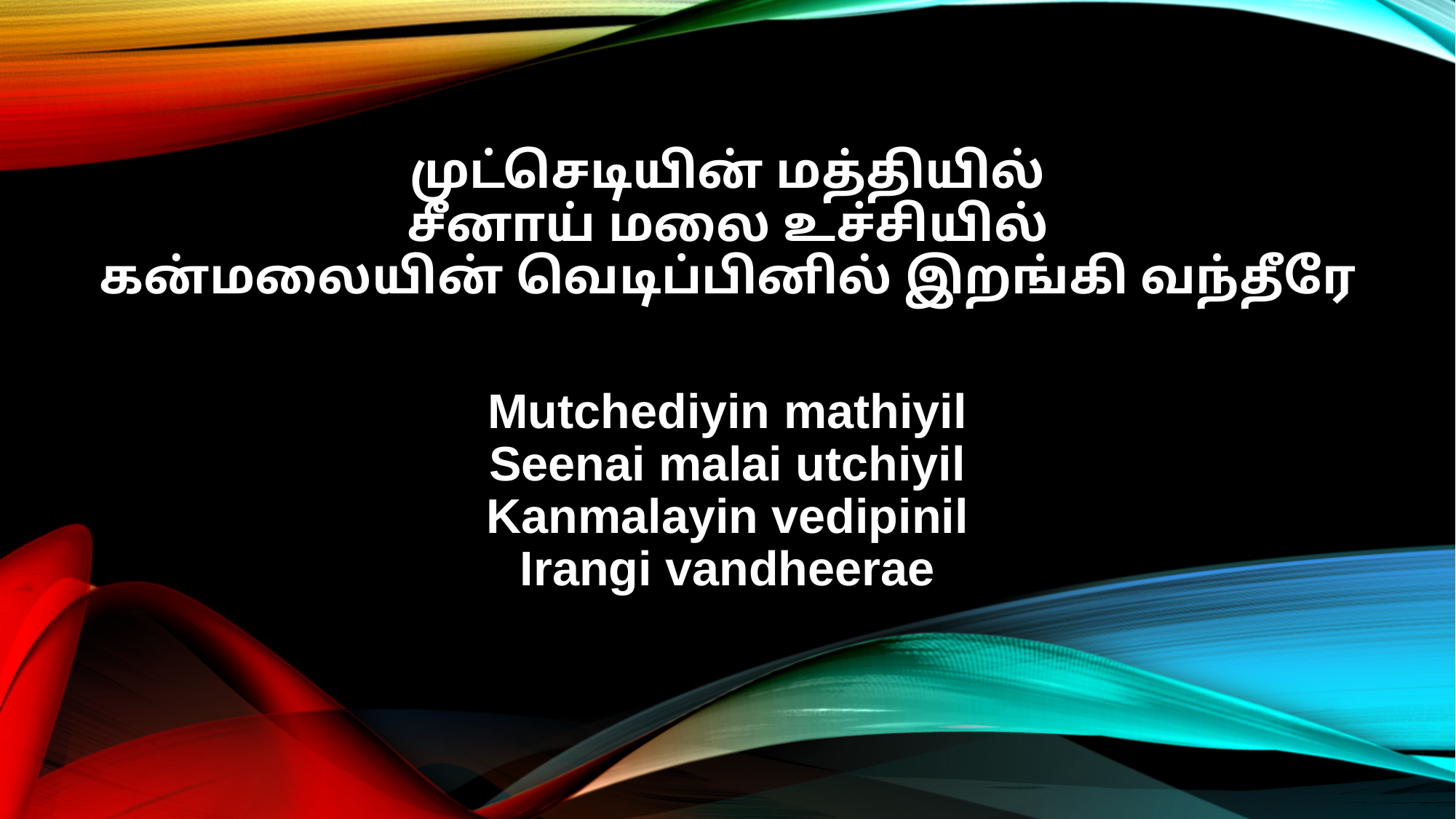

முட்செடியின் மத்தியில்
சீனாய் மலை உச்சியில்
கன்மலையின் வெடிப்பினில் இறங்கி வந்தீரே

Mutchediyin mathiyil
Seenai malai utchiyil
Kanmalayin vedipinil
Irangi vandheerae